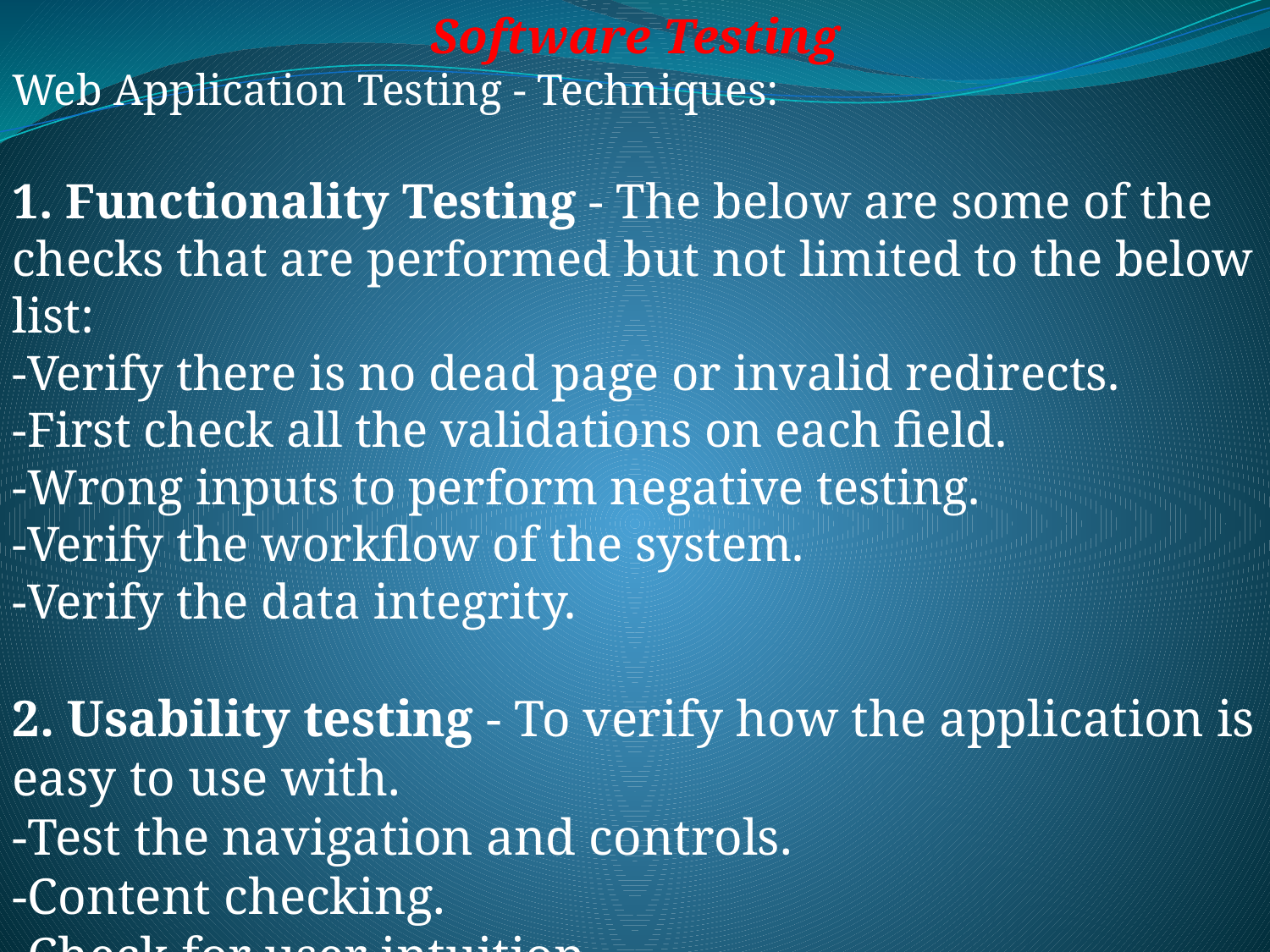

Software Testing
Web Application Testing - Techniques:
1. Functionality Testing - The below are some of the checks that are performed but not limited to the below list:
-Verify there is no dead page or invalid redirects.
-First check all the validations on each field.
-Wrong inputs to perform negative testing.
-Verify the workflow of the system.
-Verify the data integrity.

2. Usability testing - To verify how the application is easy to use with.
-Test the navigation and controls.
-Content checking.
-Check for user intuition